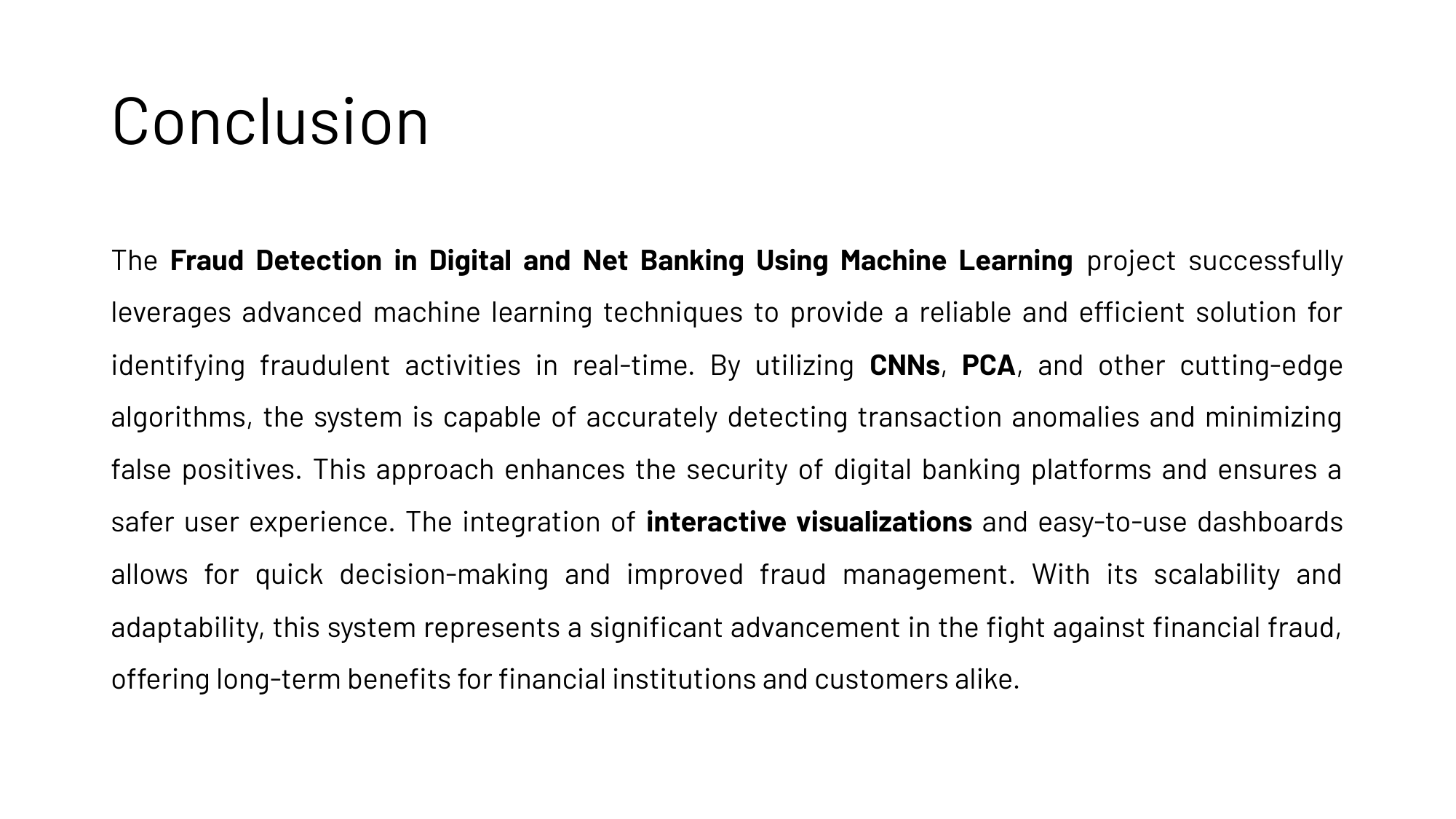

# Conclusion
The Fraud Detection in Digital and Net Banking Using Machine Learning project successfully leverages advanced machine learning techniques to provide a reliable and efficient solution for identifying fraudulent activities in real-time. By utilizing CNNs, PCA, and other cutting-edge algorithms, the system is capable of accurately detecting transaction anomalies and minimizing false positives. This approach enhances the security of digital banking platforms and ensures a safer user experience. The integration of interactive visualizations and easy-to-use dashboards allows for quick decision-making and improved fraud management. With its scalability and adaptability, this system represents a significant advancement in the fight against financial fraud, offering long-term benefits for financial institutions and customers alike.